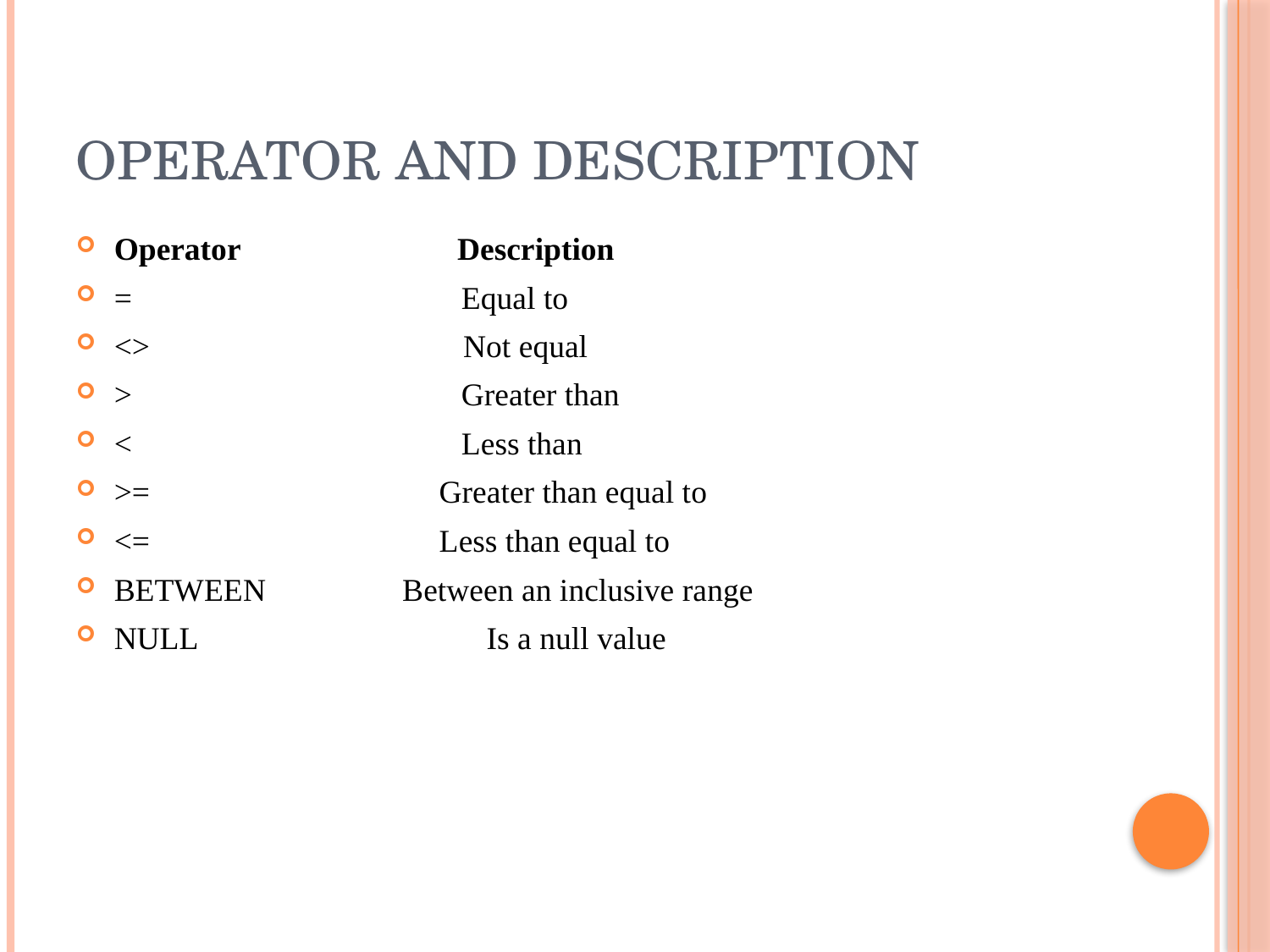

# Operator and description
Operator                           Description
=                                         Equal to
<>                                       Not equal
>                                         Greater than
<                                         Less than
>=                                    Greater than equal to
<=                                    Less than equal to
BETWEEN                 Between an inclusive range
NULL                                    Is a null value